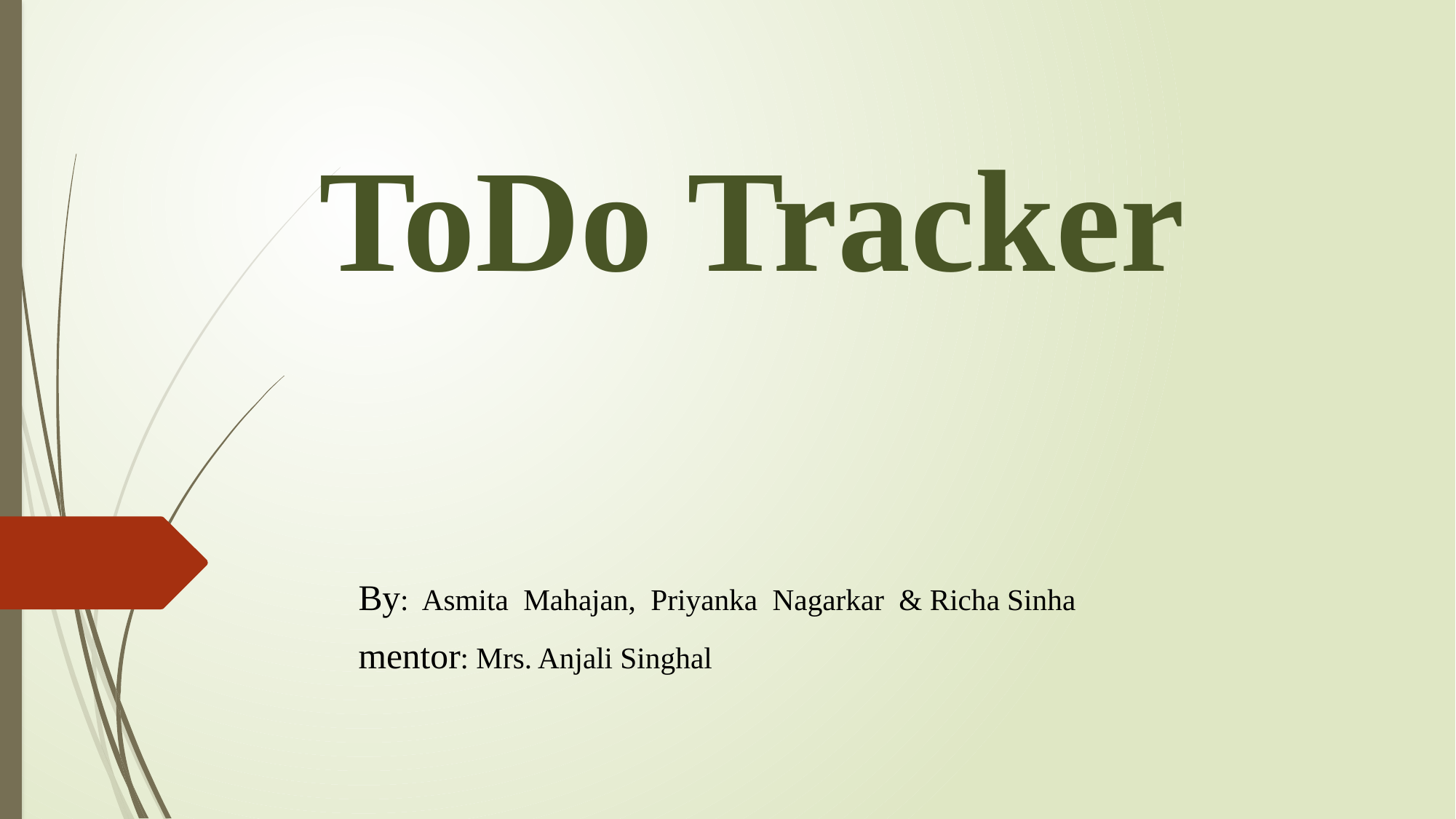

# ToDo Tracker
  				By:  Asmita  Mahajan,  Priyanka  Nagarkar  & Richa Sinha
														mentor: Mrs. Anjali Singhal